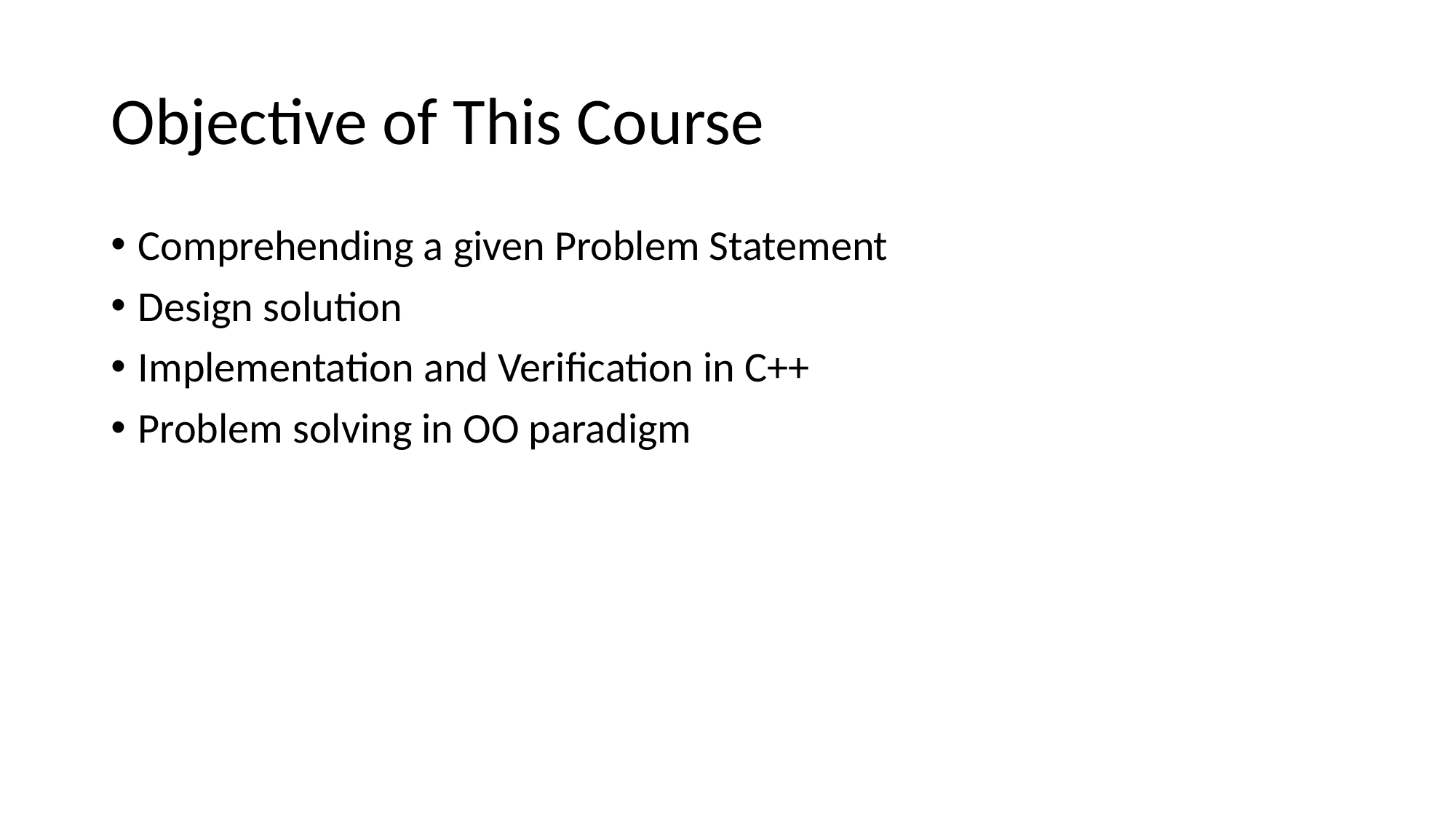

# Objective of This Course
Comprehending a given Problem Statement
Design solution
Implementation and Verification in C++
Problem solving in OO paradigm